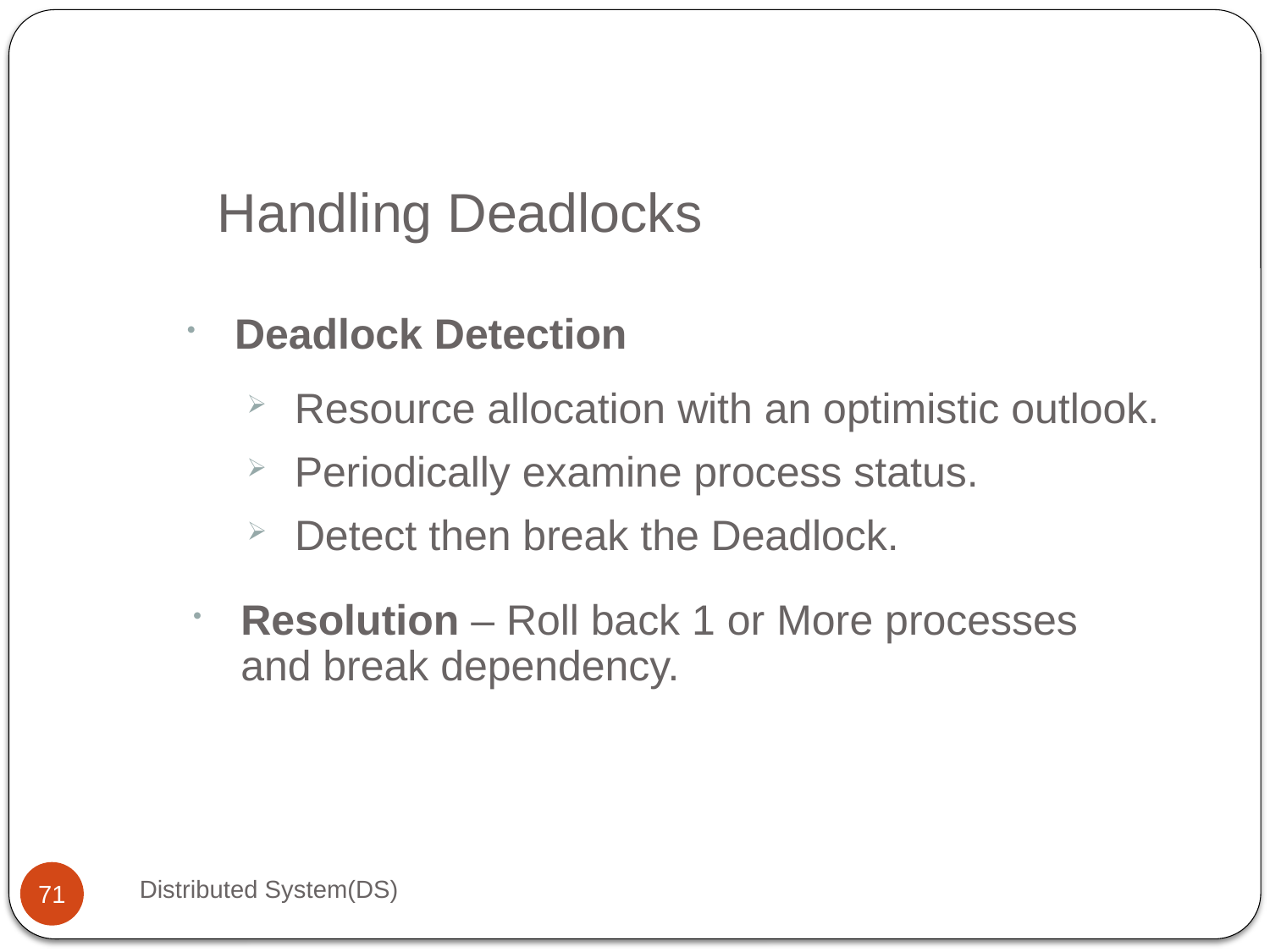

# Handling Deadlocks
Deadlock Detection
Resource allocation with an optimistic outlook.
Periodically examine process status.
Detect then break the Deadlock.
Resolution – Roll back 1 or More processes and break dependency.
Distributed System(DS)
71